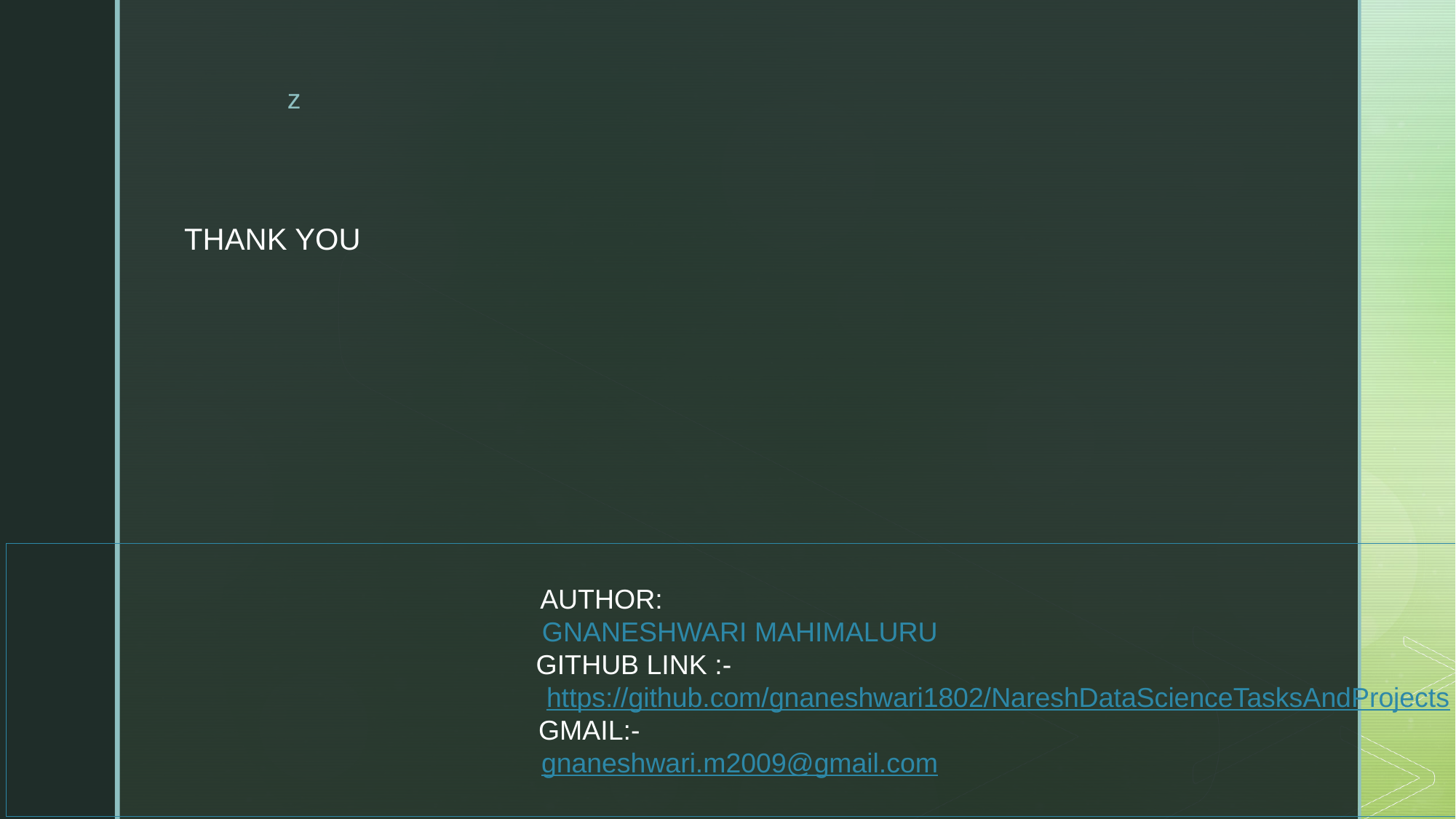

THANK YOU

        AUTHOR:
       GNANESHWARI MAHIMALURU
GITHUB LINK :-
https://github.com/gnaneshwari1802/NareshDataScienceTasksAndProjects
GMAIL:-
gnaneshwari.m2009@gmail.com